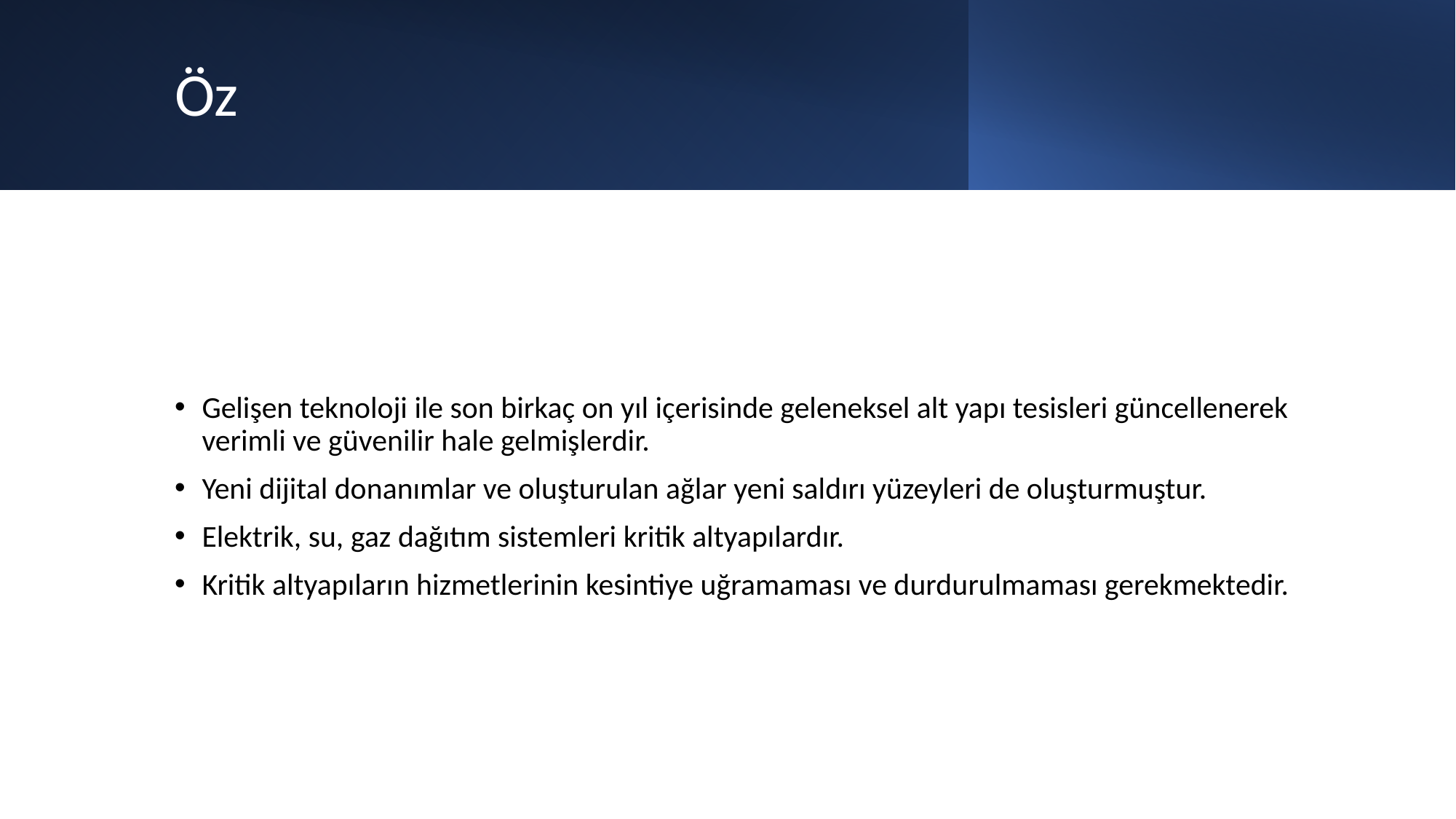

# Öz
Gelişen teknoloji ile son birkaç on yıl içerisinde geleneksel alt yapı tesisleri güncellenerek verimli ve güvenilir hale gelmişlerdir.
Yeni dijital donanımlar ve oluşturulan ağlar yeni saldırı yüzeyleri de oluşturmuştur.
Elektrik, su, gaz dağıtım sistemleri kritik altyapılardır.
Kritik altyapıların hizmetlerinin kesintiye uğramaması ve durdurulmaması gerekmektedir.
2